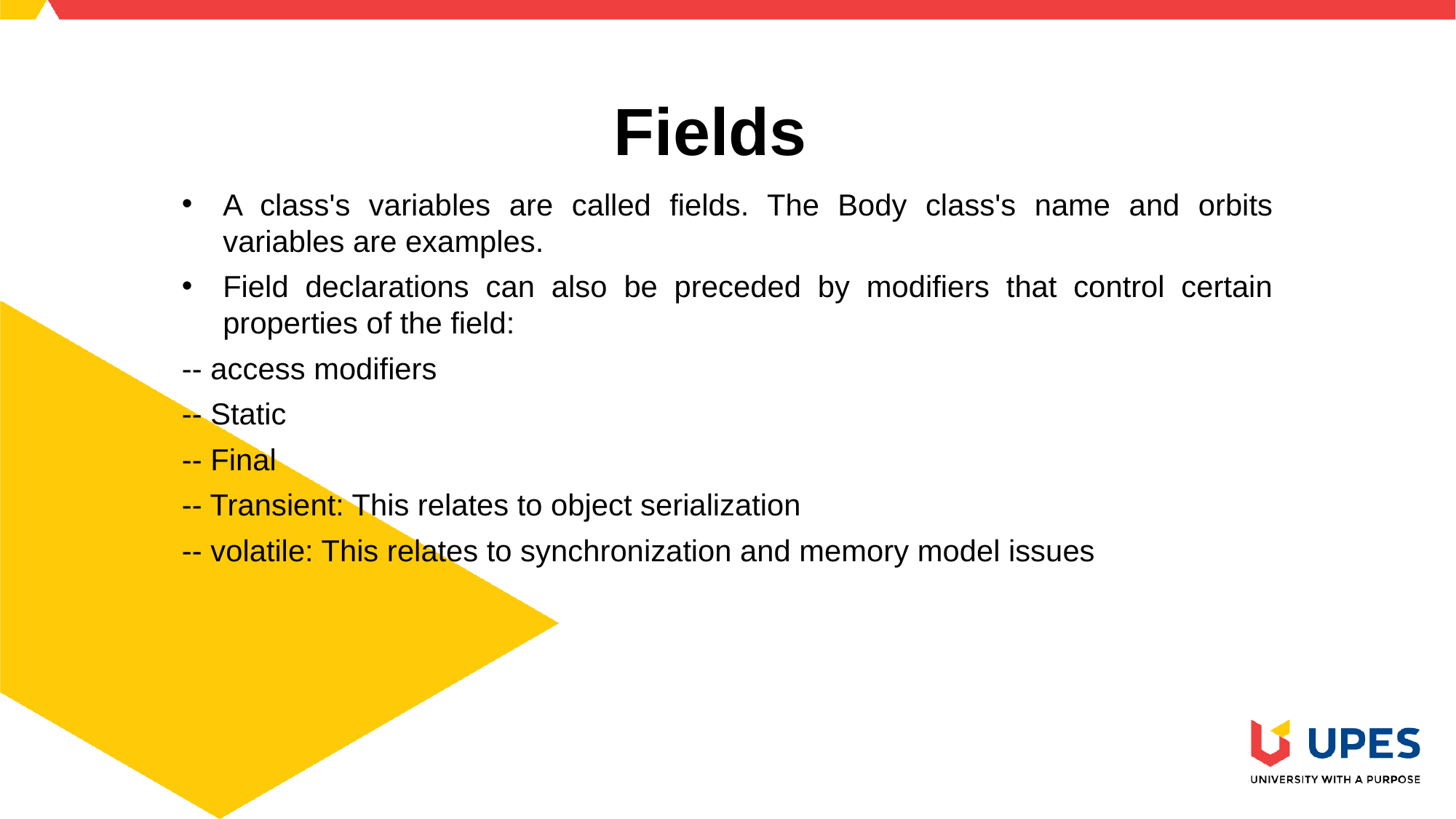

# Fields
A class's variables are called fields. The Body class's name and orbits variables are examples.
Field declarations can also be preceded by modifiers that control certain properties of the field:
-- access modifiers
-- Static
-- Final
-- Transient: This relates to object serialization
-- volatile: This relates to synchronization and memory model issues